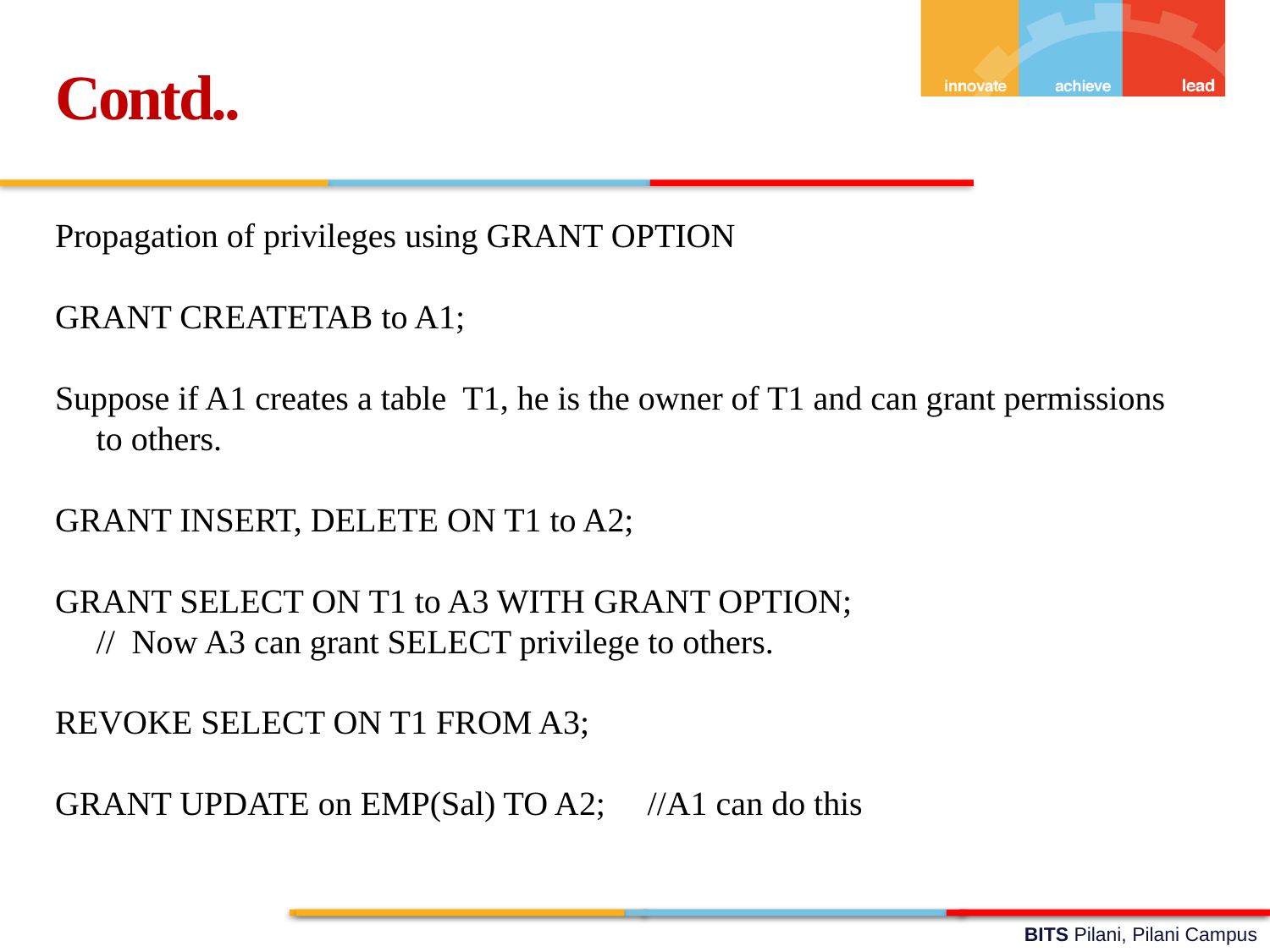

Contd..
Propagation of privileges using GRANT OPTION

GRANT CREATETAB to A1;

Suppose if A1 creates a table  T1, he is the owner of T1 and can grant permissions to others.

GRANT INSERT, DELETE ON T1 to A2;

GRANT SELECT ON T1 to A3 WITH GRANT OPTION;
	//  Now A3 can grant SELECT privilege to others.

REVOKE SELECT ON T1 FROM A3;

GRANT UPDATE on EMP(Sal) TO A2;     //A1 can do this